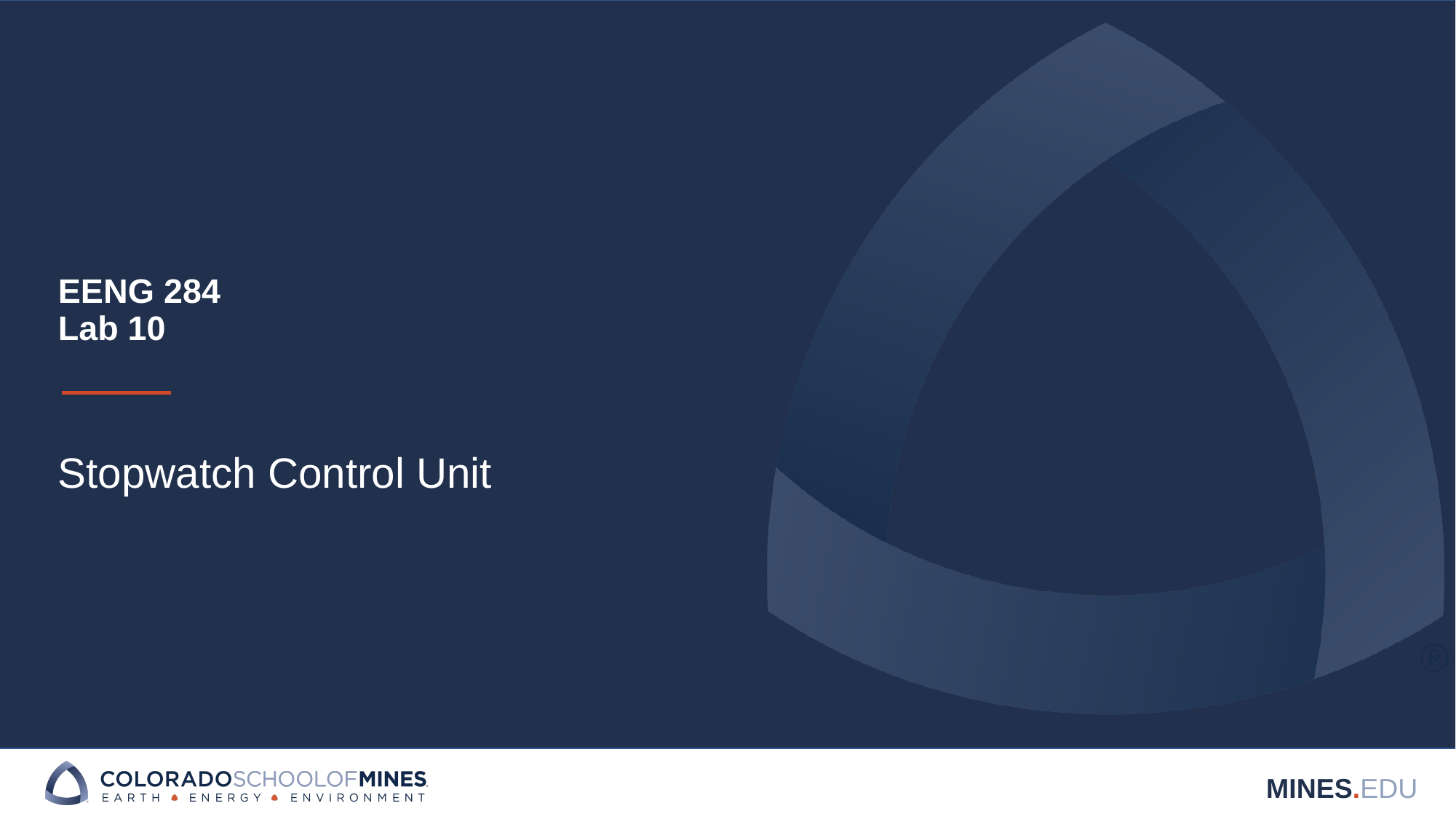

# EENG 284 Lab 10
Stopwatch Control Unit